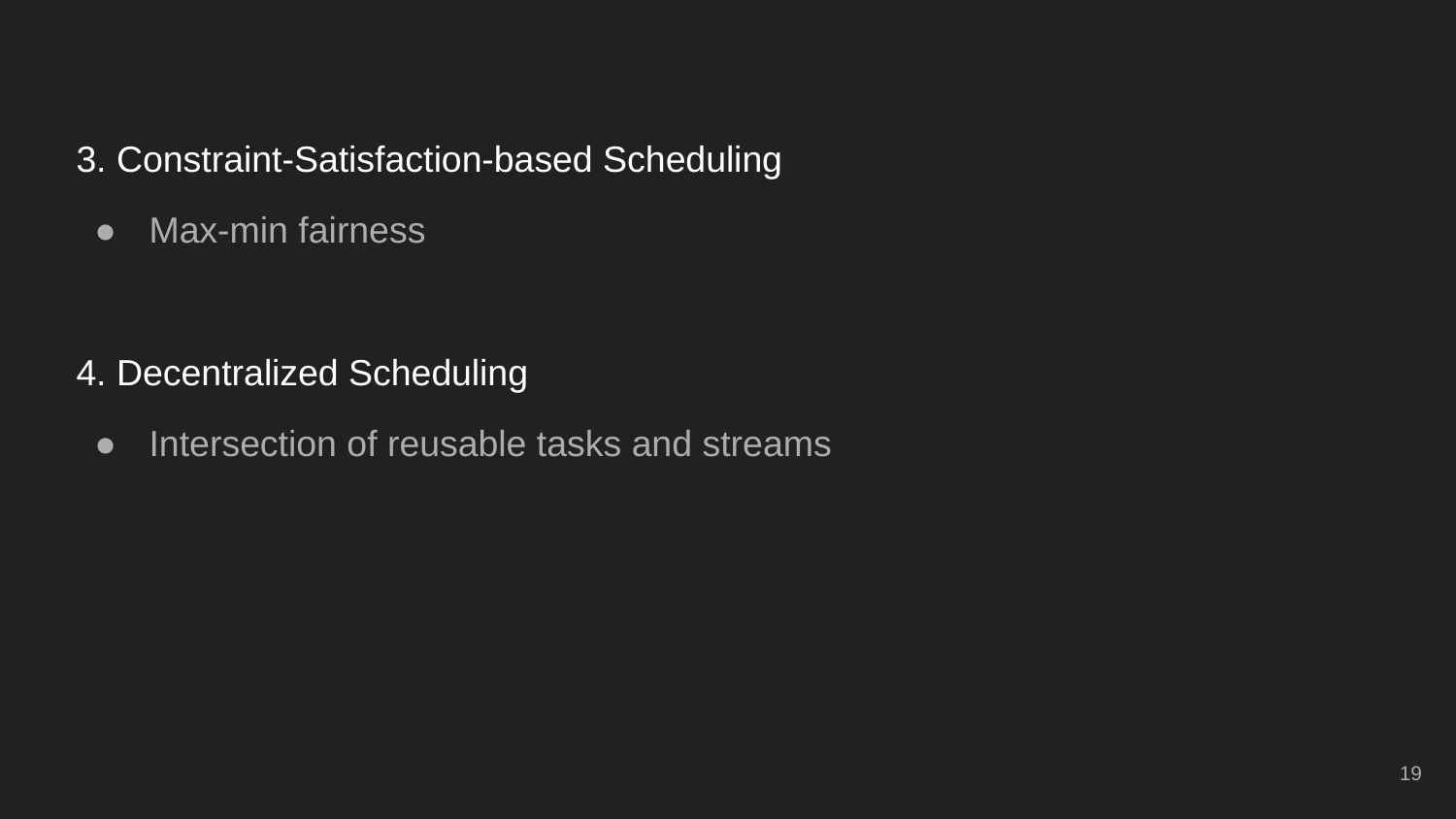

3. Constraint-Satisfaction-based Scheduling
Max-min fairness

4. Decentralized Scheduling
Intersection of reusable tasks and streams
19